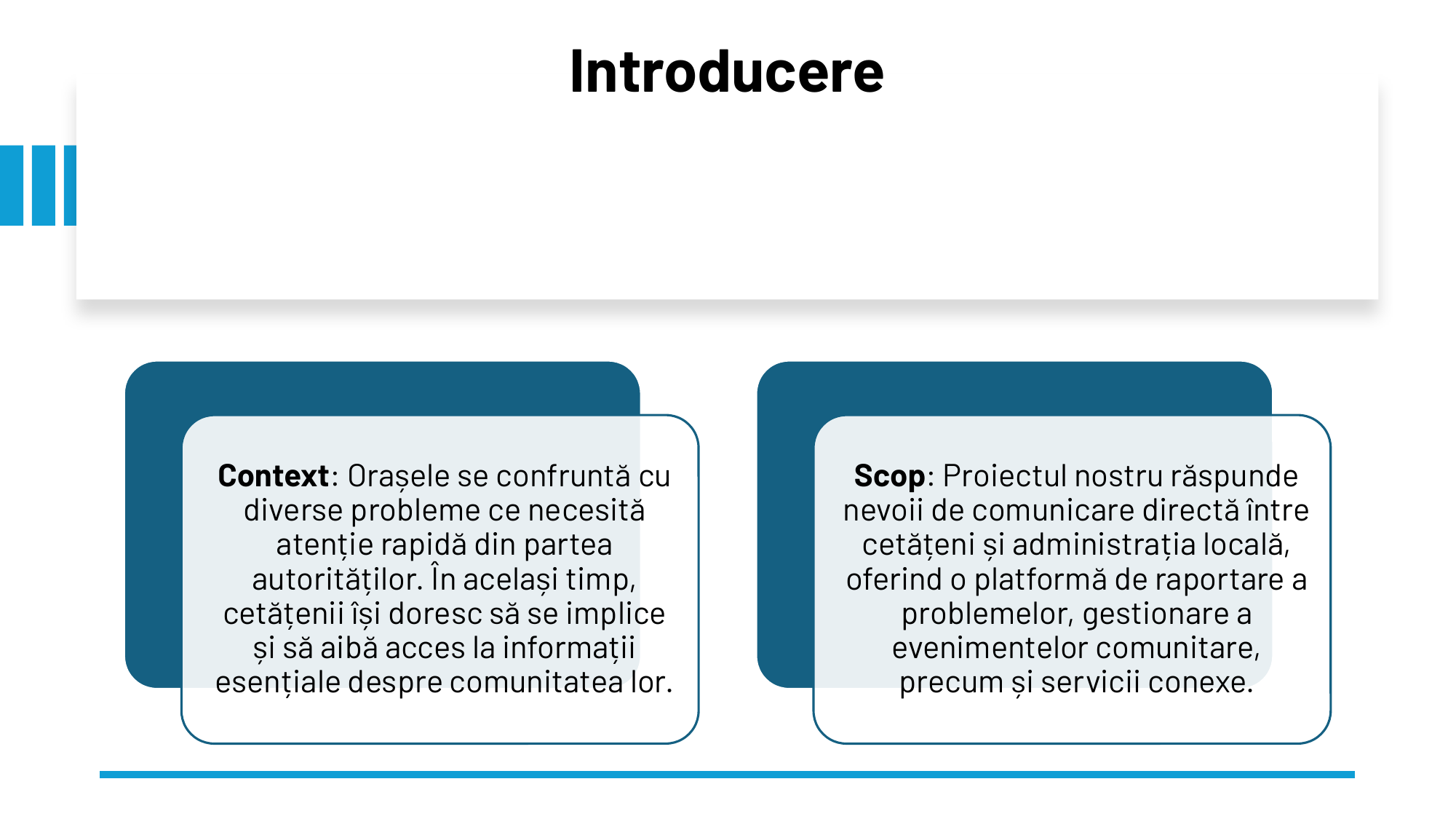

Introducere

Context: Orașele se confruntă cu diverse probleme ce necesită atenție rapidă din partea autorităților. În același timp, cetățenii își doresc să se implice și să aibă acces la informații esențiale despre comunitatea lor.
Scop: Proiectul nostru răspunde nevoii de comunicare directă între cetățeni și administrația locală, oferind o platformă de raportare a problemelor, gestionare a evenimentelor comunitare, precum și servicii conexe.